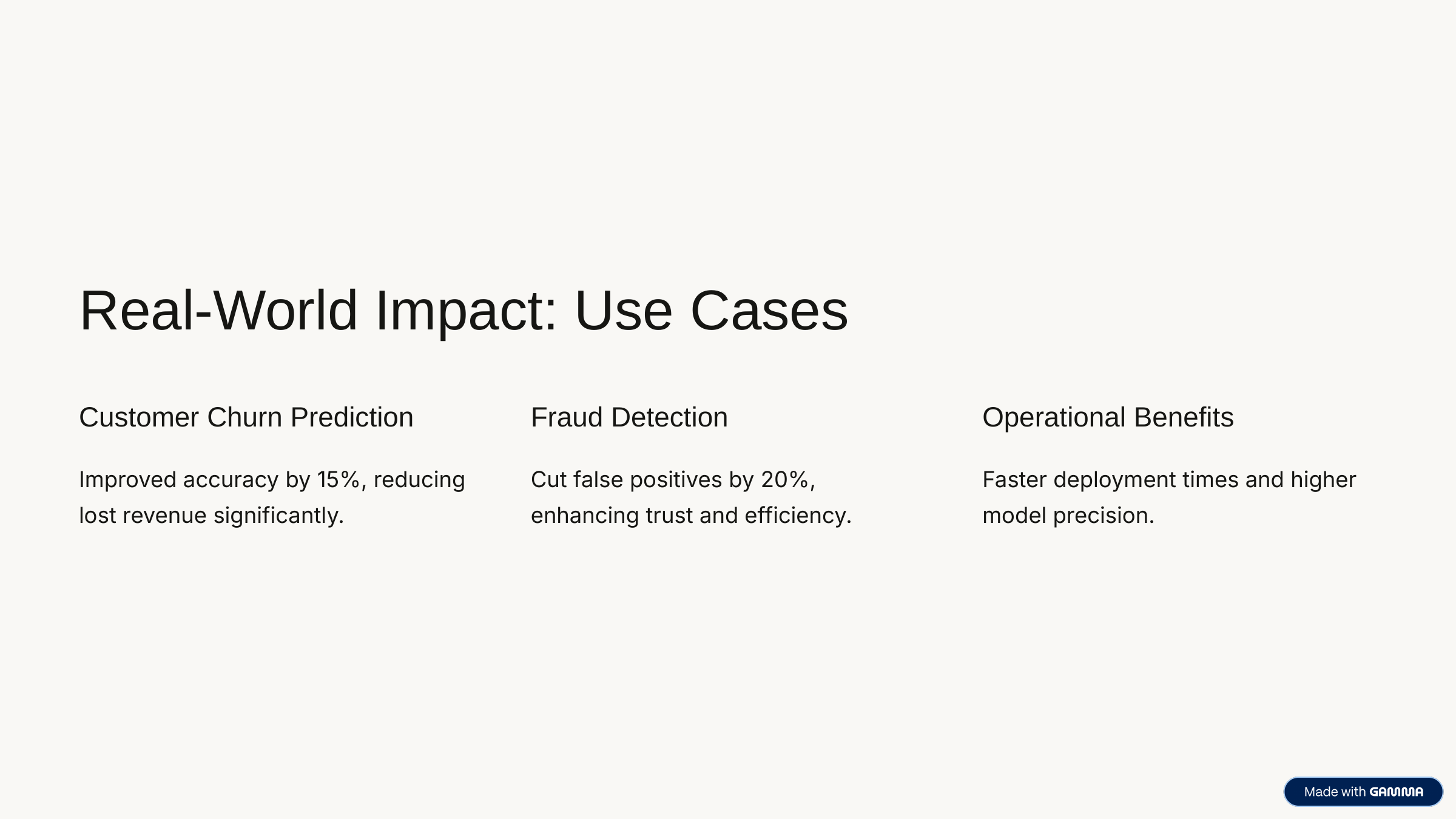

Real-World Impact: Use Cases
Customer Churn Prediction
Fraud Detection
Operational Benefits
Improved accuracy by 15%, reducing lost revenue significantly.
Cut false positives by 20%, enhancing trust and efficiency.
Faster deployment times and higher model precision.